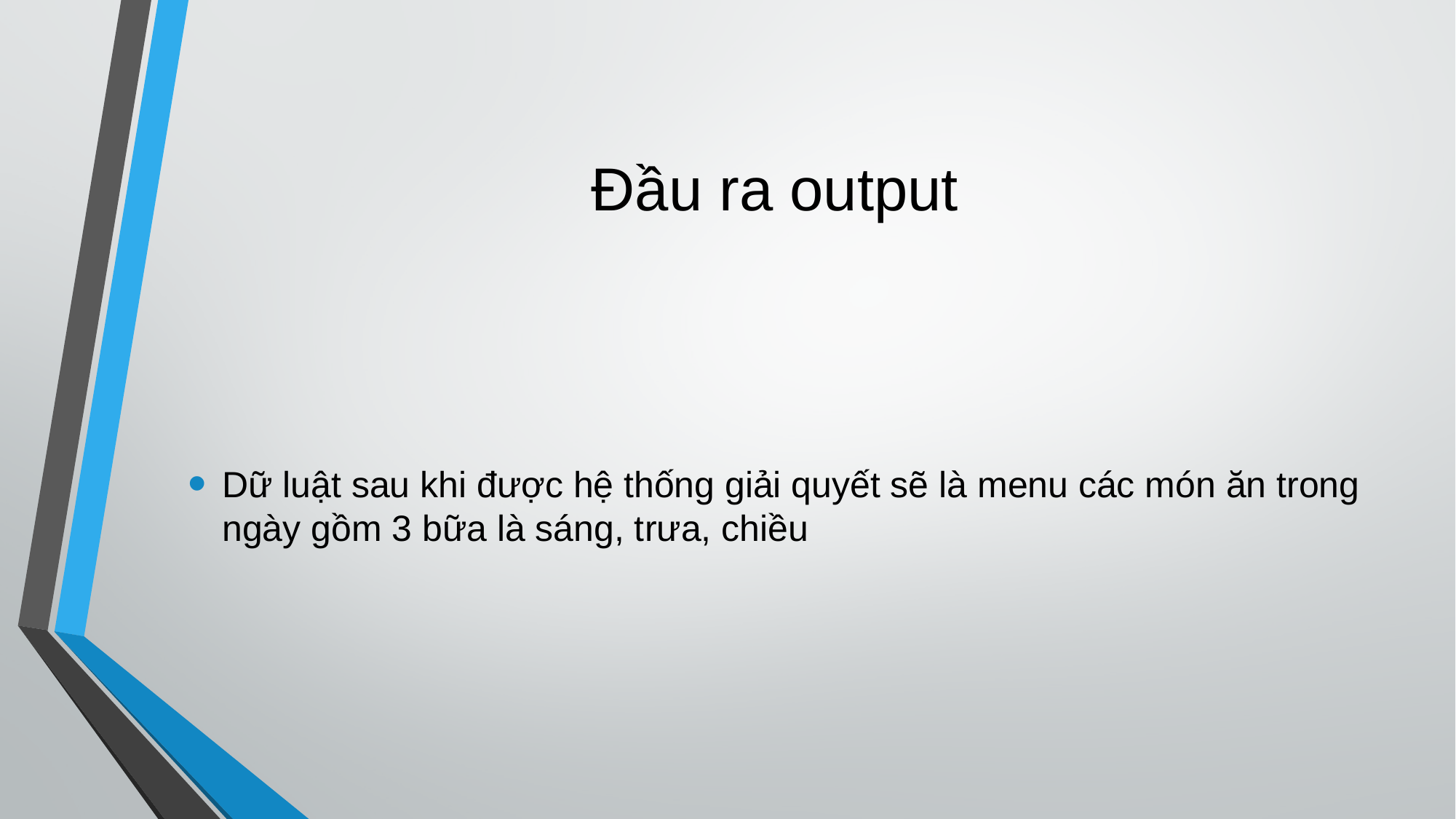

# Đầu ra output
Dữ luật sau khi được hệ thống giải quyết sẽ là menu các món ăn trong ngày gồm 3 bữa là sáng, trưa, chiều